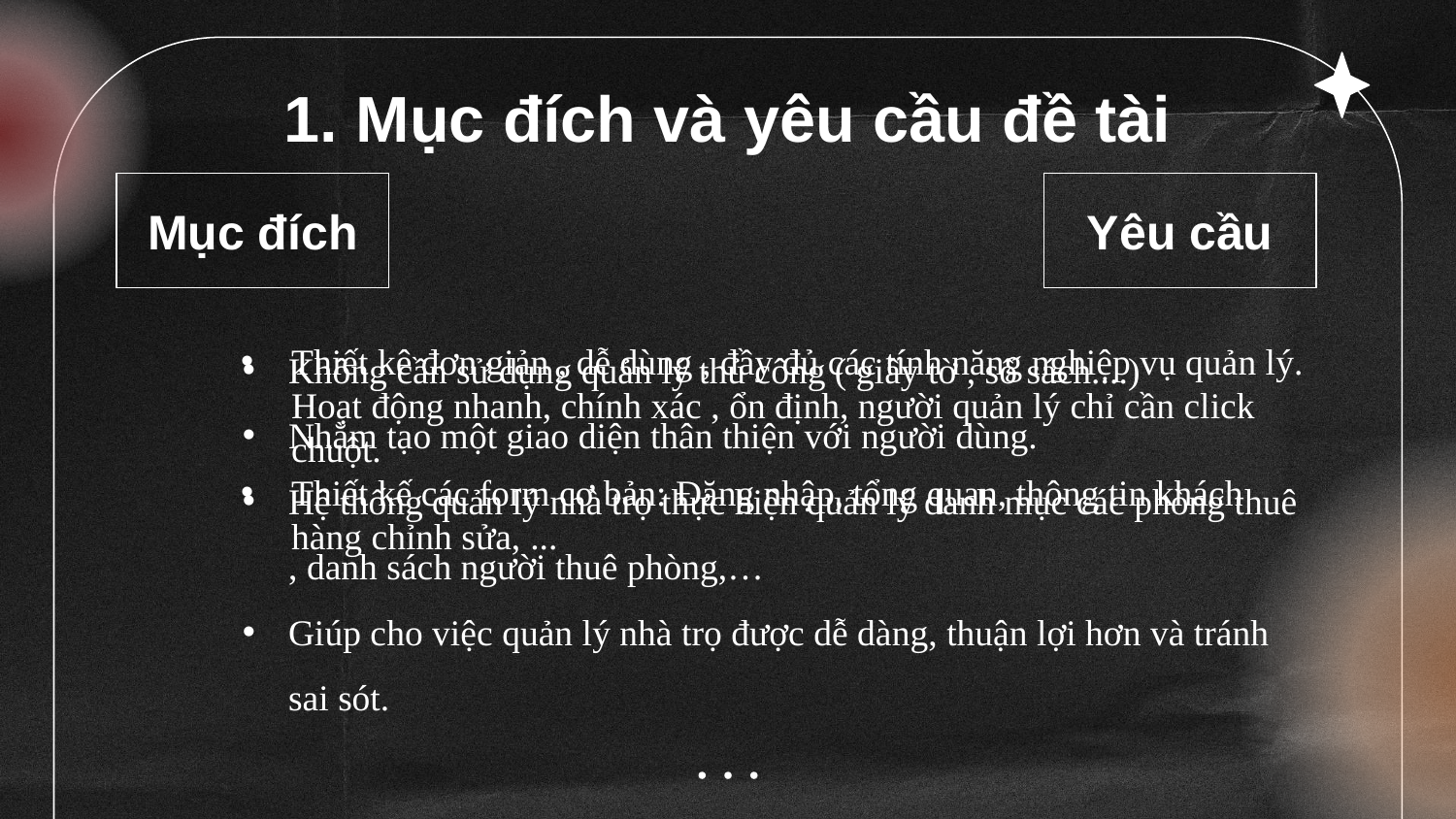

# 1. Mục đích và yêu cầu đề tài
Mục đích
Yêu cầu
Không cần sử dụng quản lý thủ công ( giấy tờ , sổ sách....)
Nhằm tạo một giao diện thân thiện với người dùng.
Hệ thống quản lý nhà trọ thực hiện quản lý danh mục các phòng thuê , danh sách người thuê phòng,…
Giúp cho việc quản lý nhà trọ được dễ dàng, thuận lợi hơn và tránh sai sót.

Thiết kê đơn giản , dễ dùng , đầy đủ các tính năng nghiệp vụ quản lý. Hoạt động nhanh, chính xác , ổn định, người quản lý chỉ cần click chuột.
Thiết kế các form cơ bản: Đăng nhập, tổng quan, thông tin khách hàng chỉnh sửa, ...